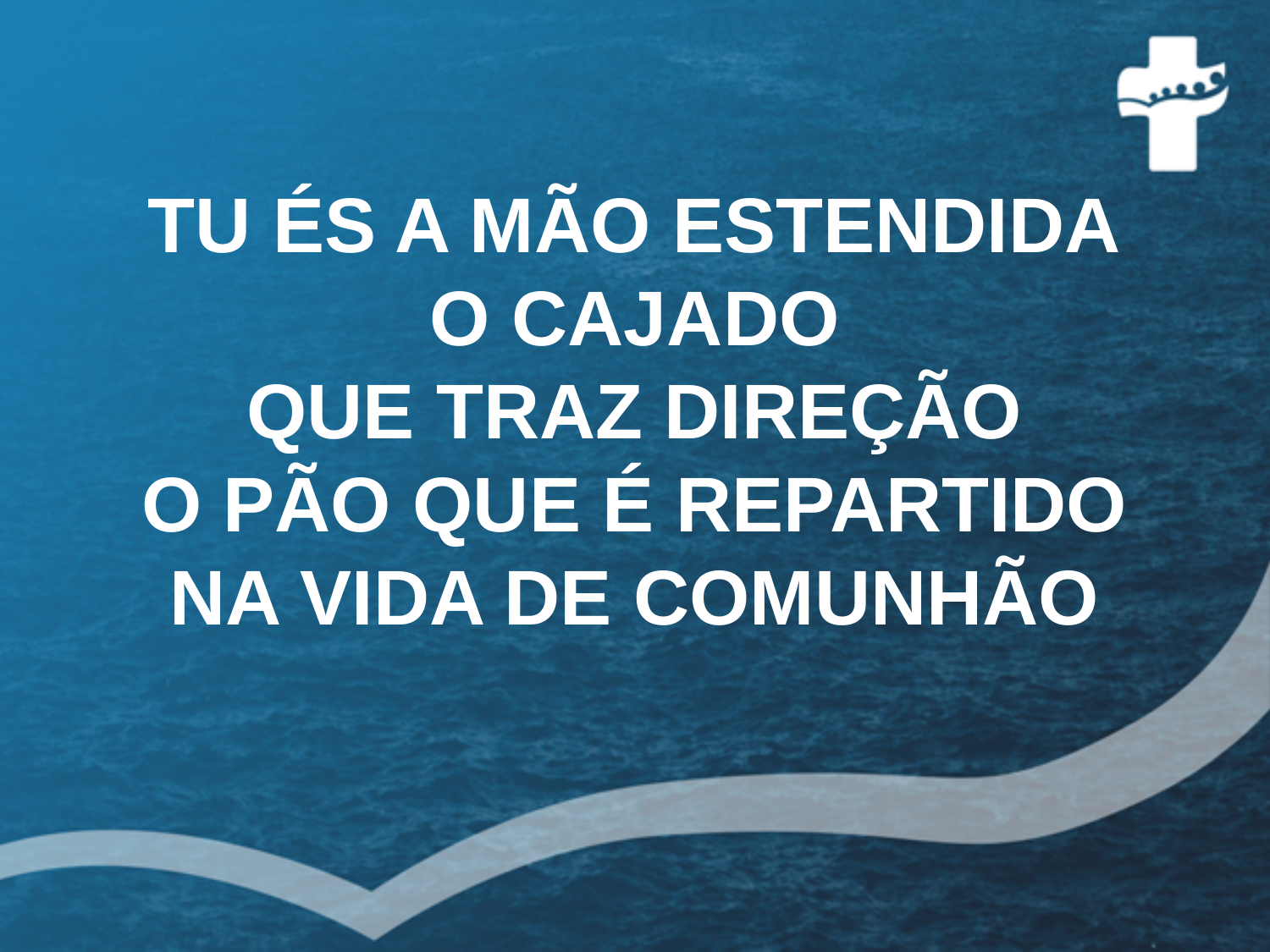

TU ÉS A MÃO ESTENDIDA
O CAJADO
QUE TRAZ DIREÇÃO
O PÃO QUE É REPARTIDO
NA VIDA DE COMUNHÃO